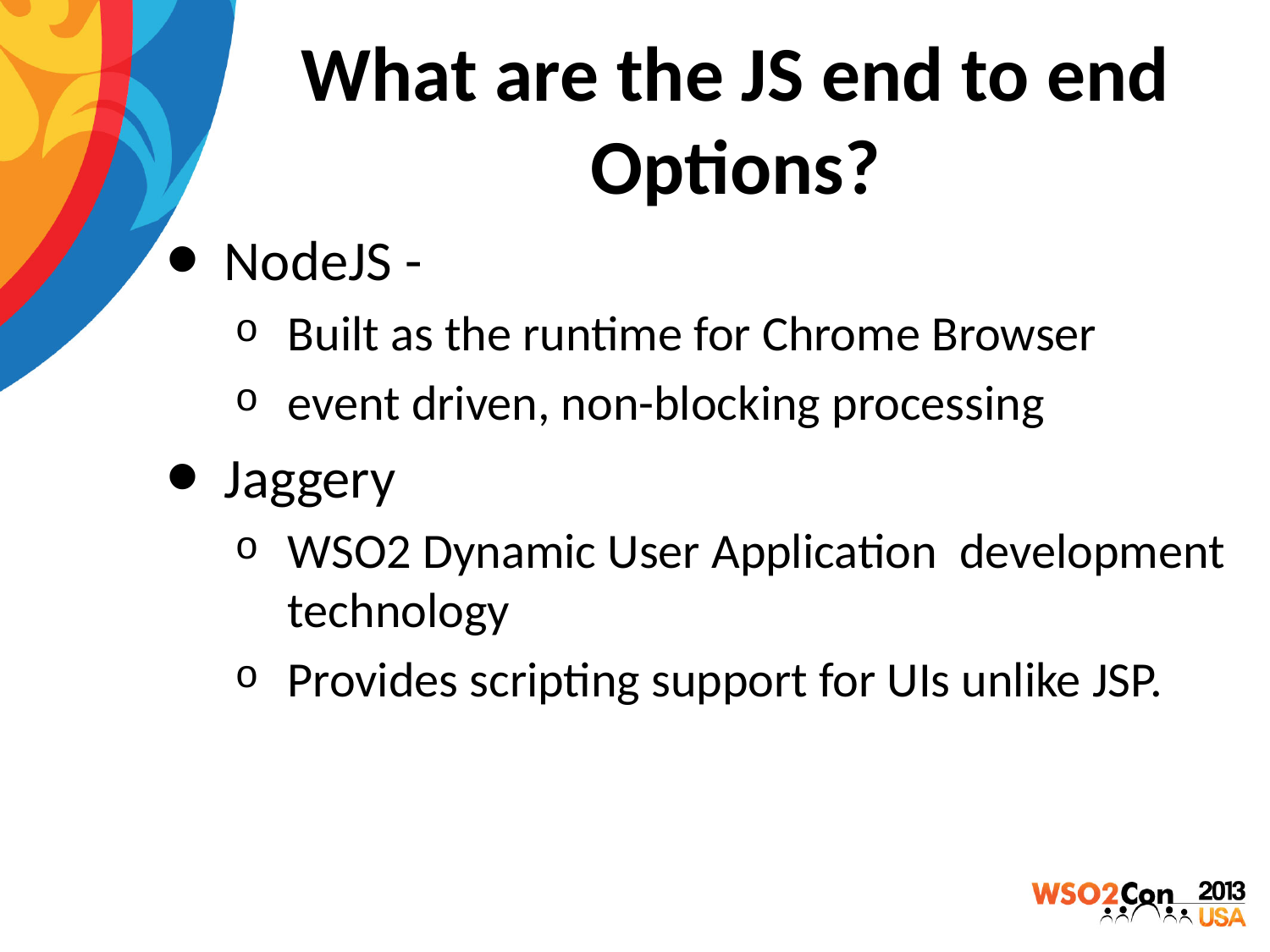

# What are the JS end to end Options?
NodeJS -
Built as the runtime for Chrome Browser
event driven, non-blocking processing
Jaggery
WSO2 Dynamic User Application  development technology
Provides scripting support for UIs unlike JSP.